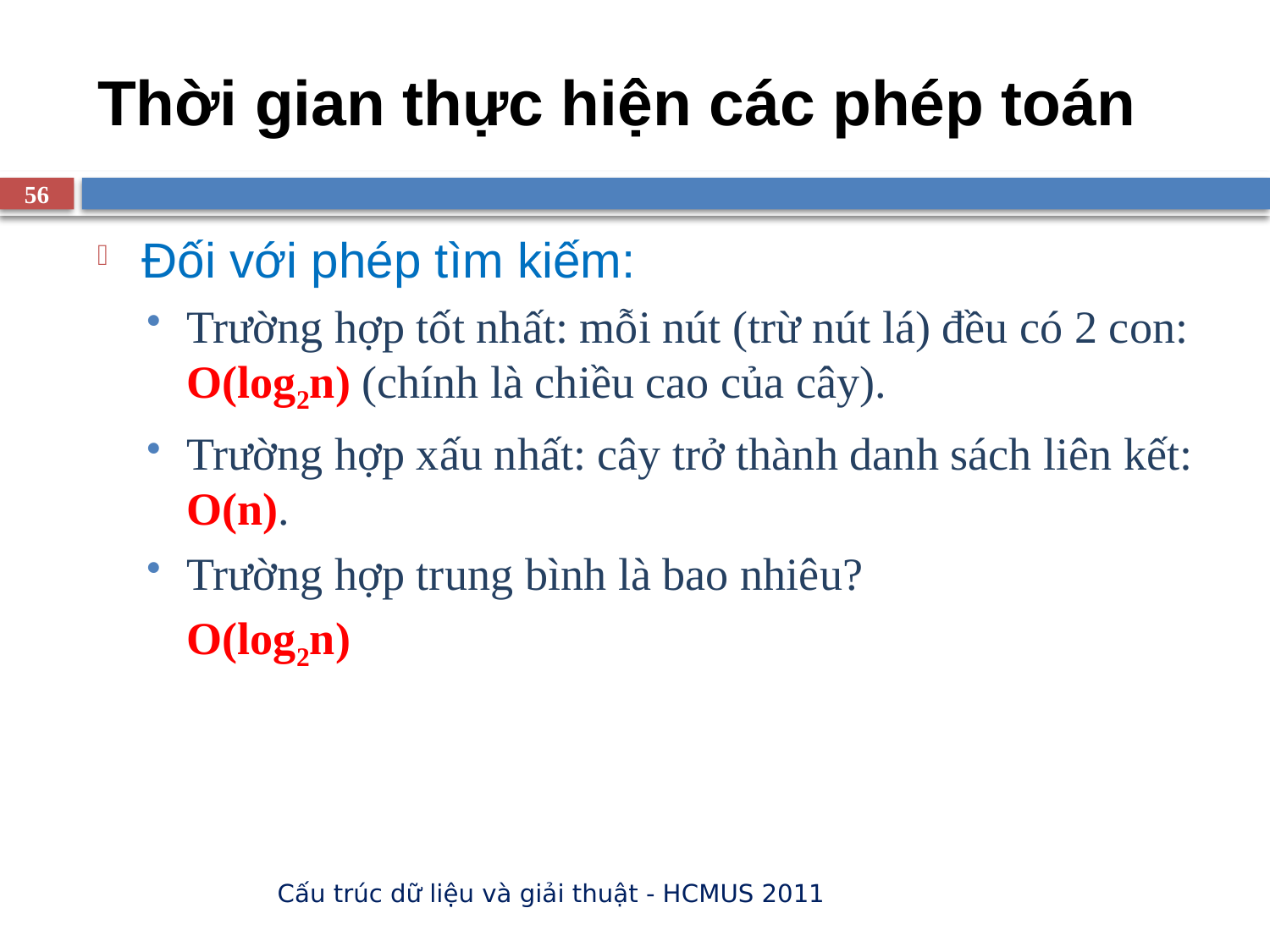

# Thời gian thực hiện các phép toán
56
Đối với phép tìm kiếm:
Trường hợp tốt nhất: mỗi nút (trừ nút lá) đều có 2 con: O(log2n) (chính là chiều cao của cây).
Trường hợp xấu nhất: cây trở thành danh sách liên kết: O(n).
Trường hợp trung bình là bao nhiêu?
	O(log2n)
Cấu trúc dữ liệu và giải thuật - HCMUS 2011